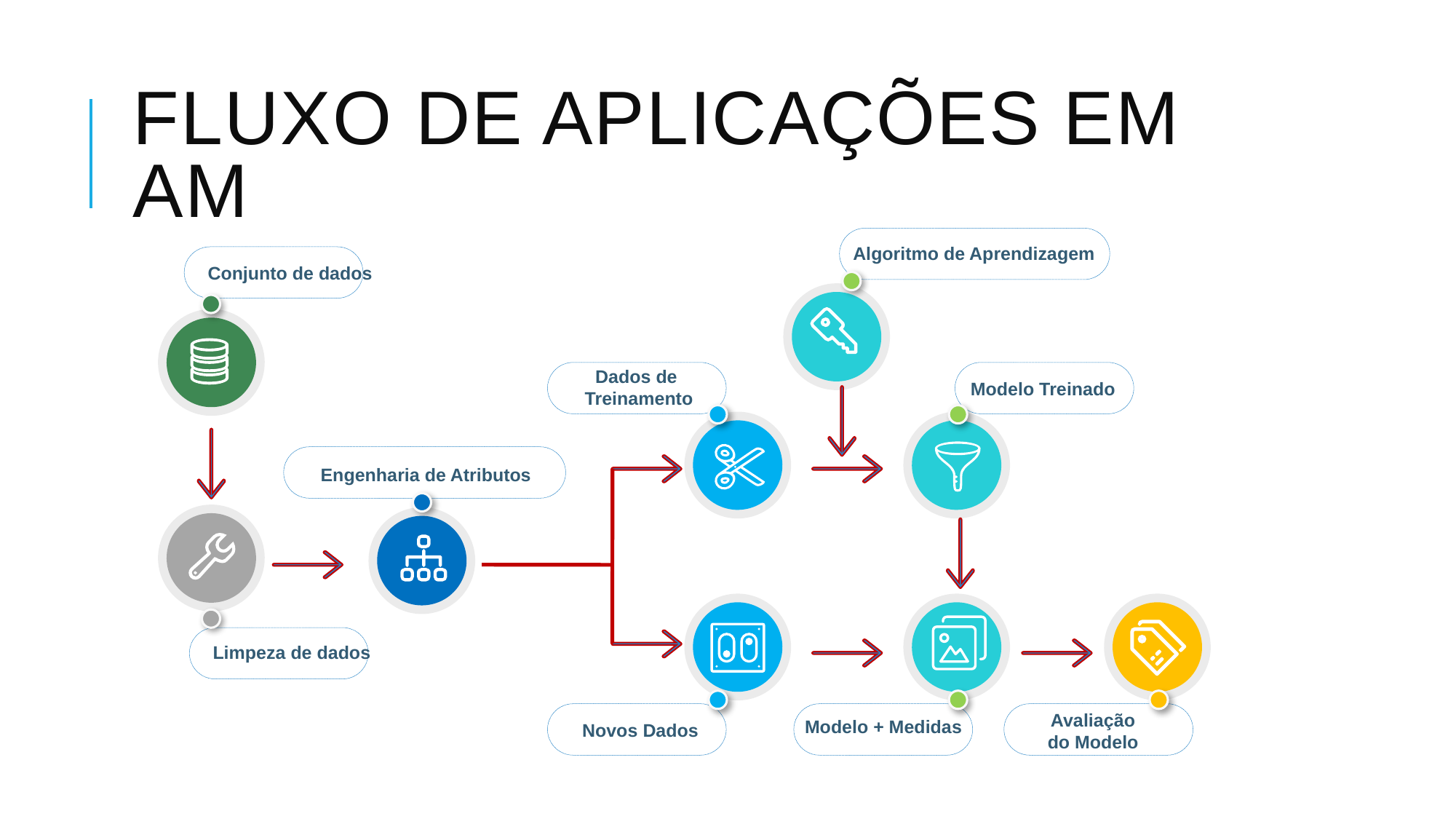

# Fluxo de aplicações em am

Algoritmo de Aprendizagem

Conjunto de dados

Dados de
 Treinamento

Modelo Treinado

Engenharia de Atributos

Limpeza de dados

 Avaliação
do Modelo
Modelo + Medidas
Novos Dados